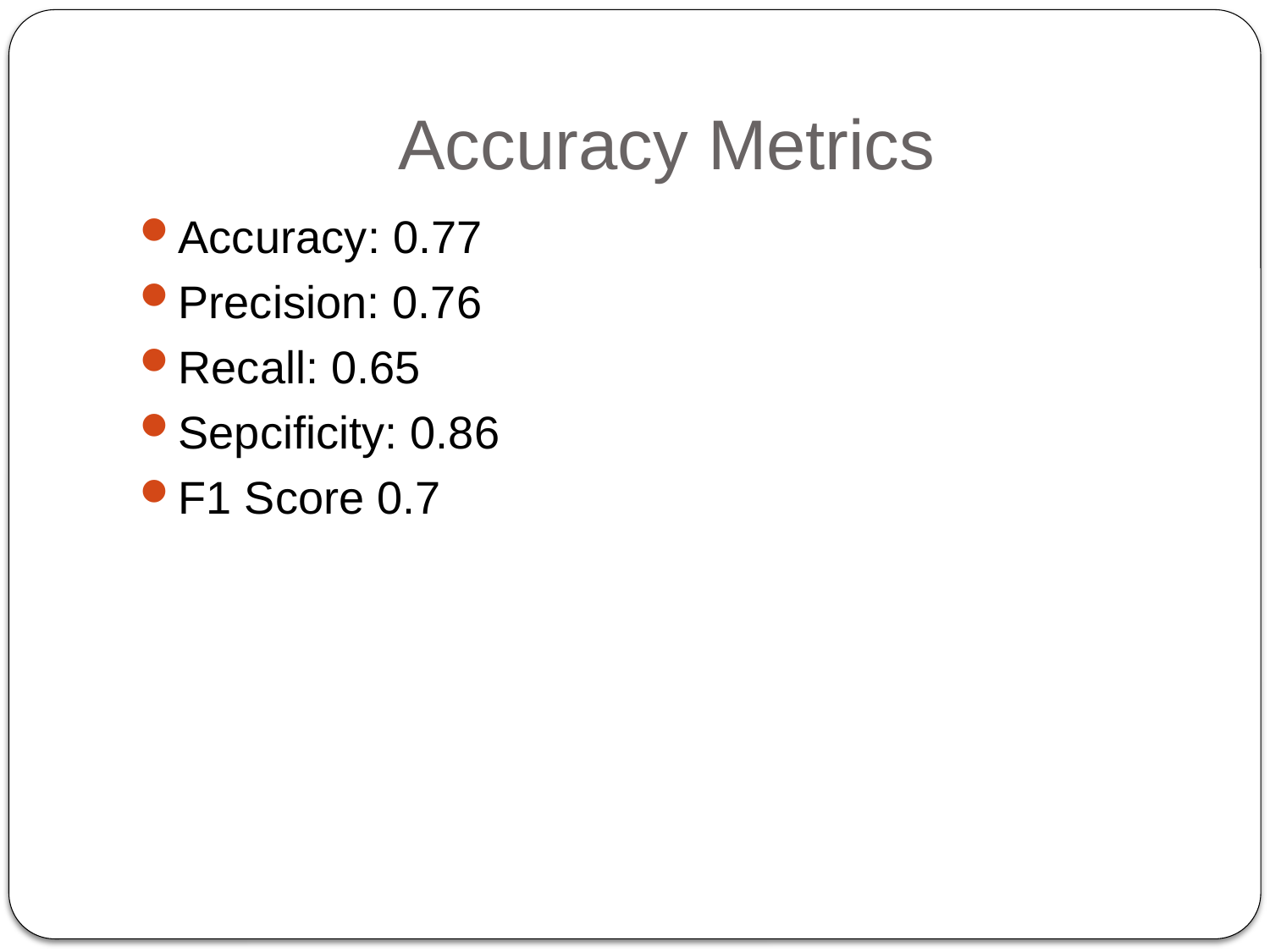

# Accuracy Metrics
Accuracy: 0.77
Precision: 0.76
Recall: 0.65
Sepcificity: 0.86
F1 Score 0.7